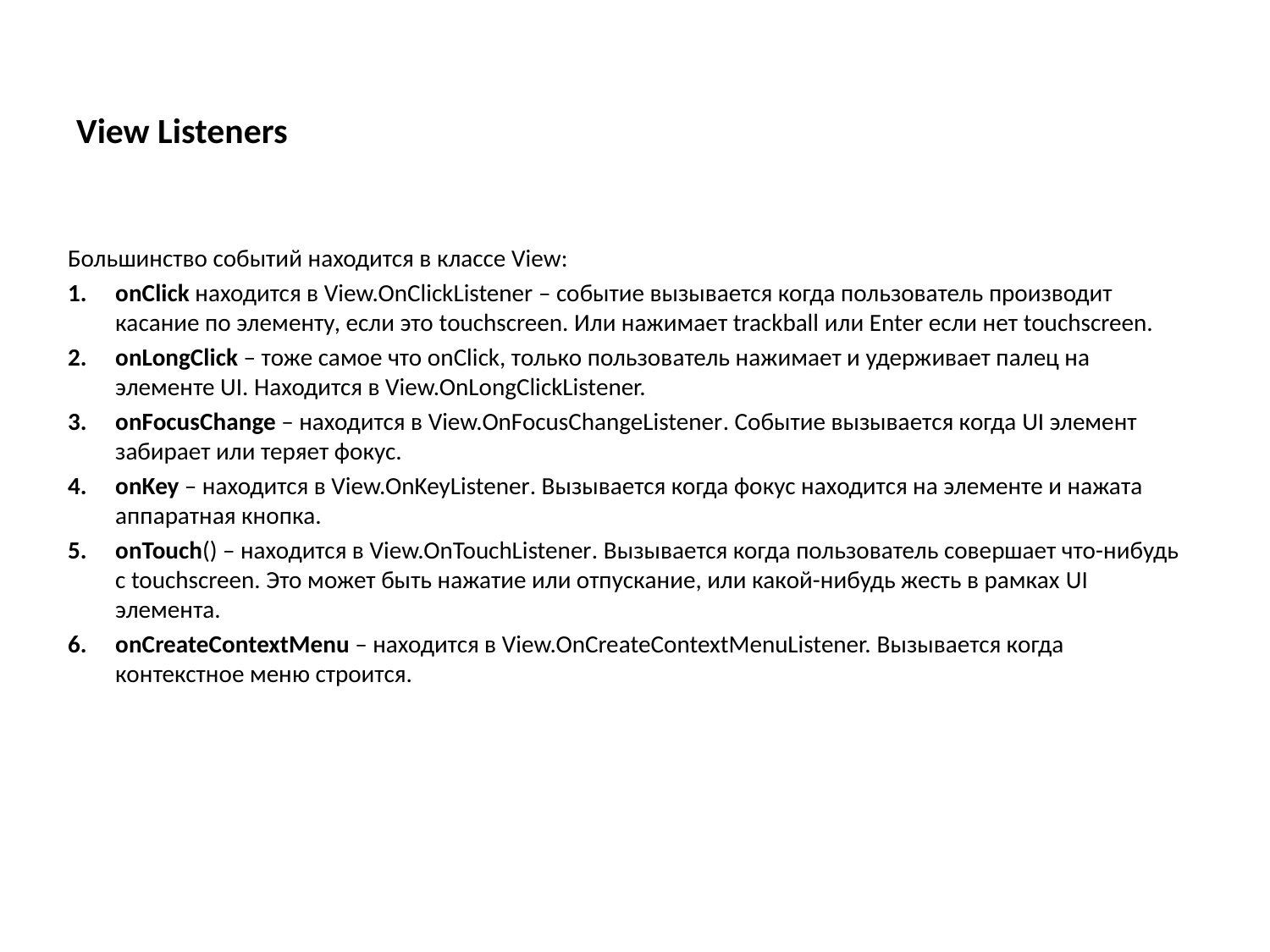

# View Listeners
Большинство событий находится в классе View:
onClick находится в View.OnClickListener – событие вызывается когда пользователь производит касание по элементу, если это touchscreen. Или нажимает trackball или Enter если нет touchscreen.
onLongClick – тоже самое что onClick, только пользователь нажимает и удерживает палец на элементе UI. Находится в View.OnLongClickListener.
onFocusChange – находится в View.OnFocusChangeListener. Событие вызывается когда UI элемент забирает или теряет фокус.
onKey – находится в View.OnKeyListener. Вызывается когда фокус находится на элементе и нажата аппаратная кнопка.
onTouch() – находится в View.OnTouchListener. Вызывается когда пользователь совершает что-нибудь с touchscreen. Это может быть нажатие или отпускание, или какой-нибудь жесть в рамках UI элемента.
onCreateContextMenu – находится в View.OnCreateContextMenuListener. Вызывается когда контекстное меню строится.